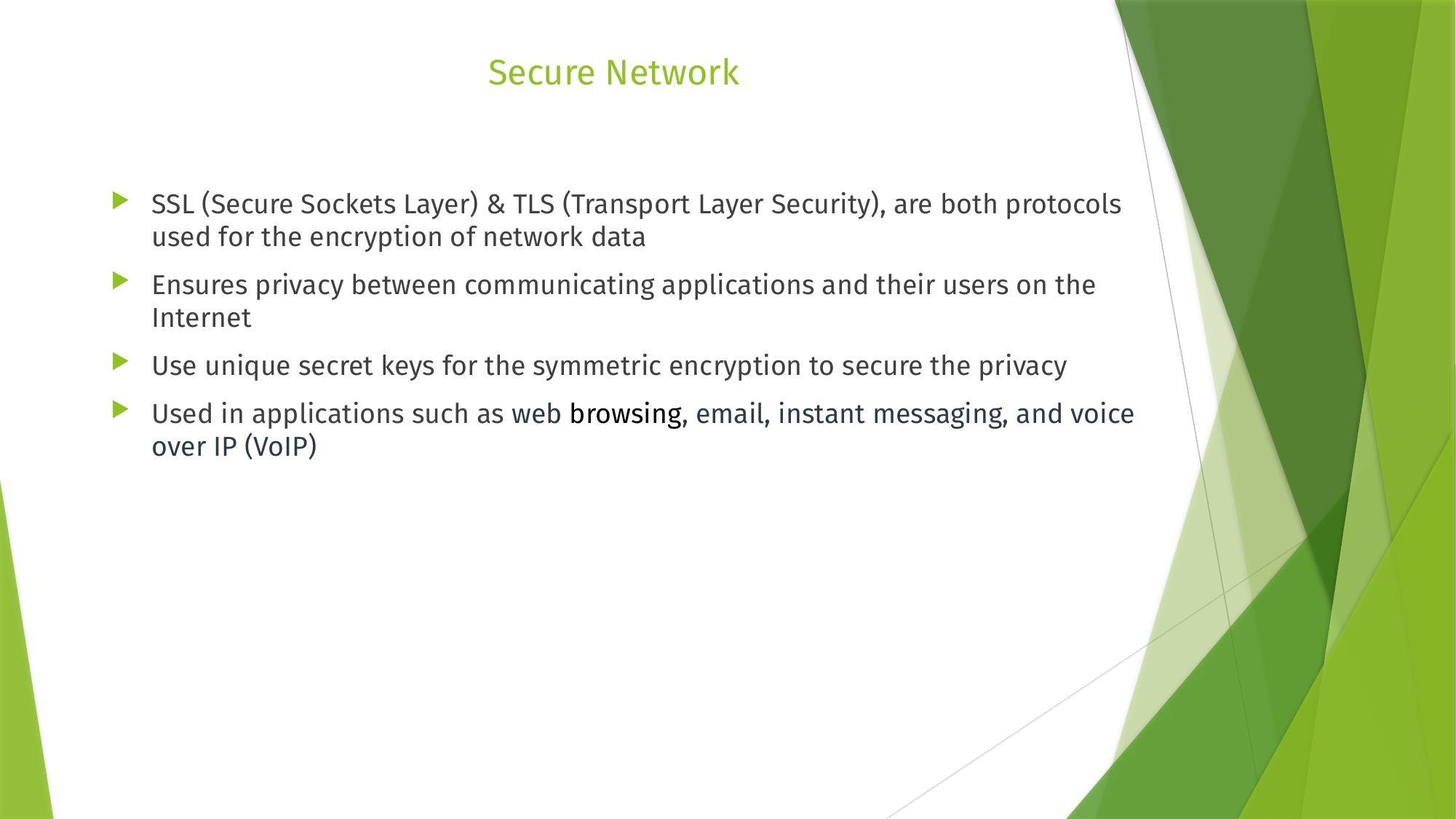

# Secure Network

SSL (Secure Sockets Layer) & TLS (Transport Layer Security), are both protocols used for the encryption of network data
Ensures privacy between communicating applications and their users on the Internet
Use unique secret keys for the symmetric encryption to secure the privacy
Used in applications such as web browsing, email, instant messaging, and voice over IP (VoIP)